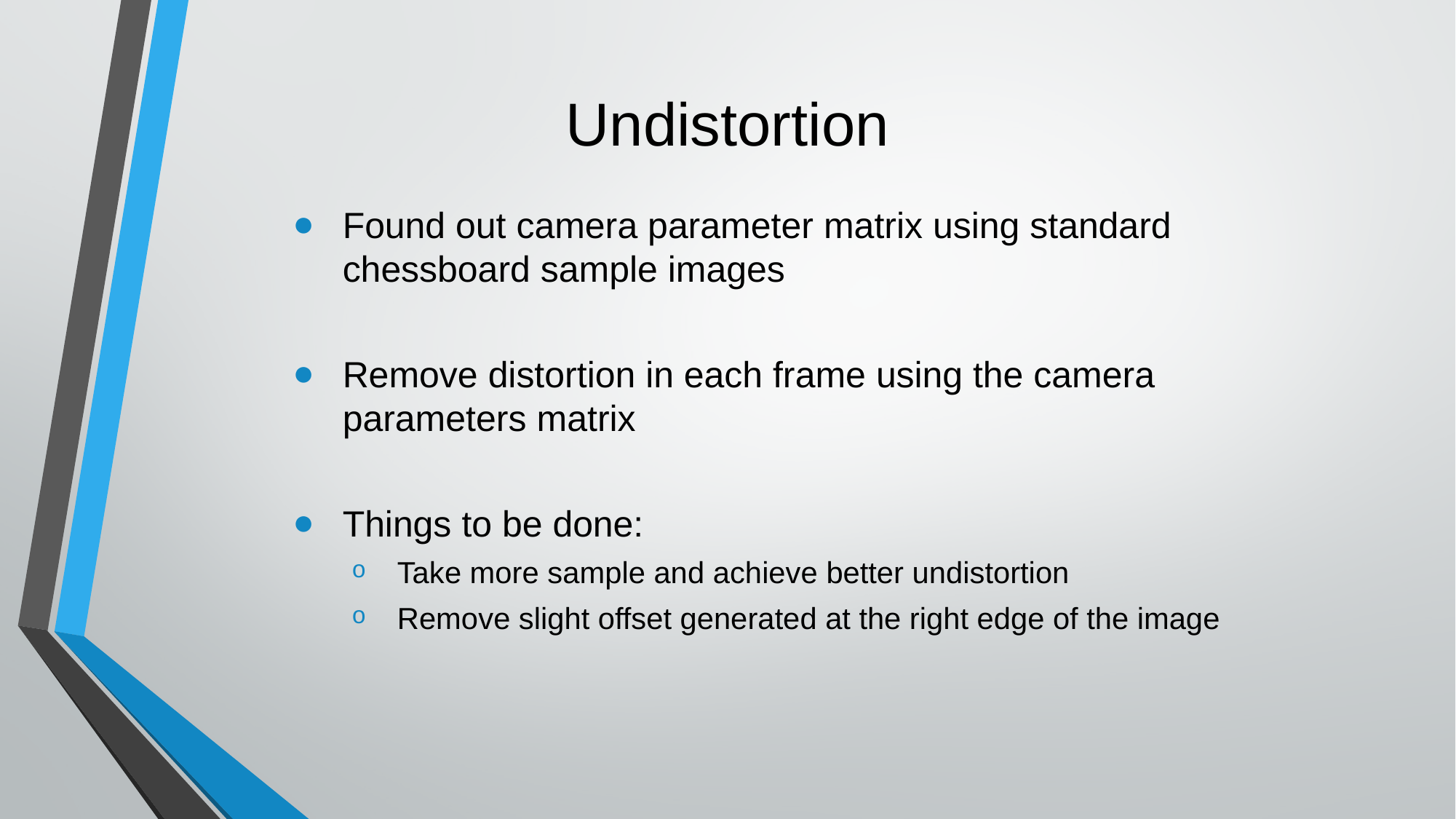

# Undistortion
Found out camera parameter matrix using standard chessboard sample images

Remove distortion in each frame using the camera parameters matrix

Things to be done:
Take more sample and achieve better undistortion
Remove slight offset generated at the right edge of the image